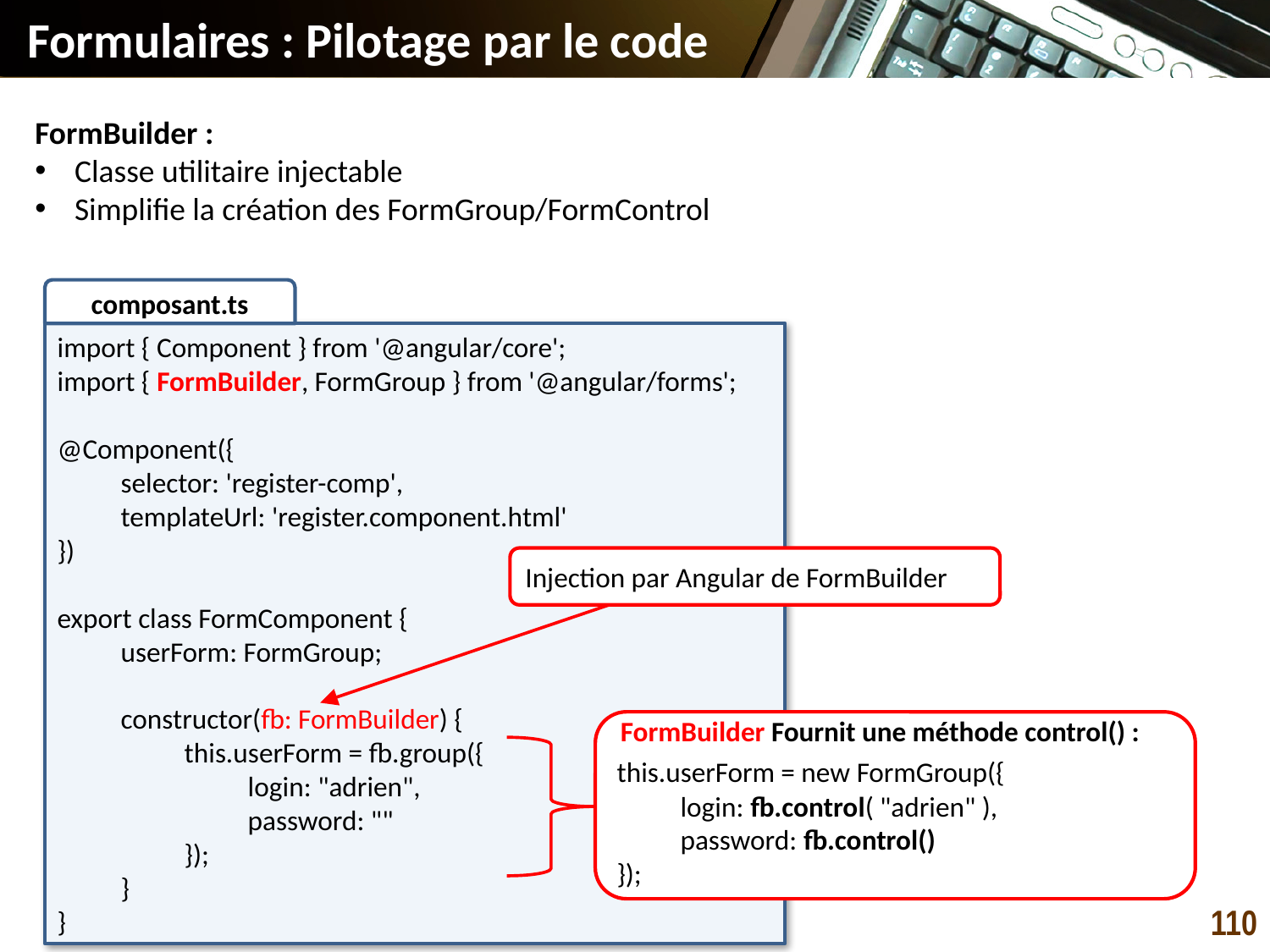

# Formulaires : Pilotage par le code
FormBuilder :
Classe utilitaire injectable
Simplifie la création des FormGroup/FormControl
composant.ts
import { Component } from '@angular/core';
import { FormBuilder, FormGroup } from '@angular/forms';

@Component({
selector: 'register-comp',
templateUrl: 'register.component.html'
})

export class FormComponent {
userForm: FormGroup;

constructor(fb: FormBuilder) {
this.userForm = fb.group({
login: "adrien",
password: ""
});
}
}
Injection par Angular de FormBuilder
FormBuilder Fournit une méthode control() :

this.userForm = new FormGroup({
login: fb.control( "adrien" ),
password: fb.control()
});

110